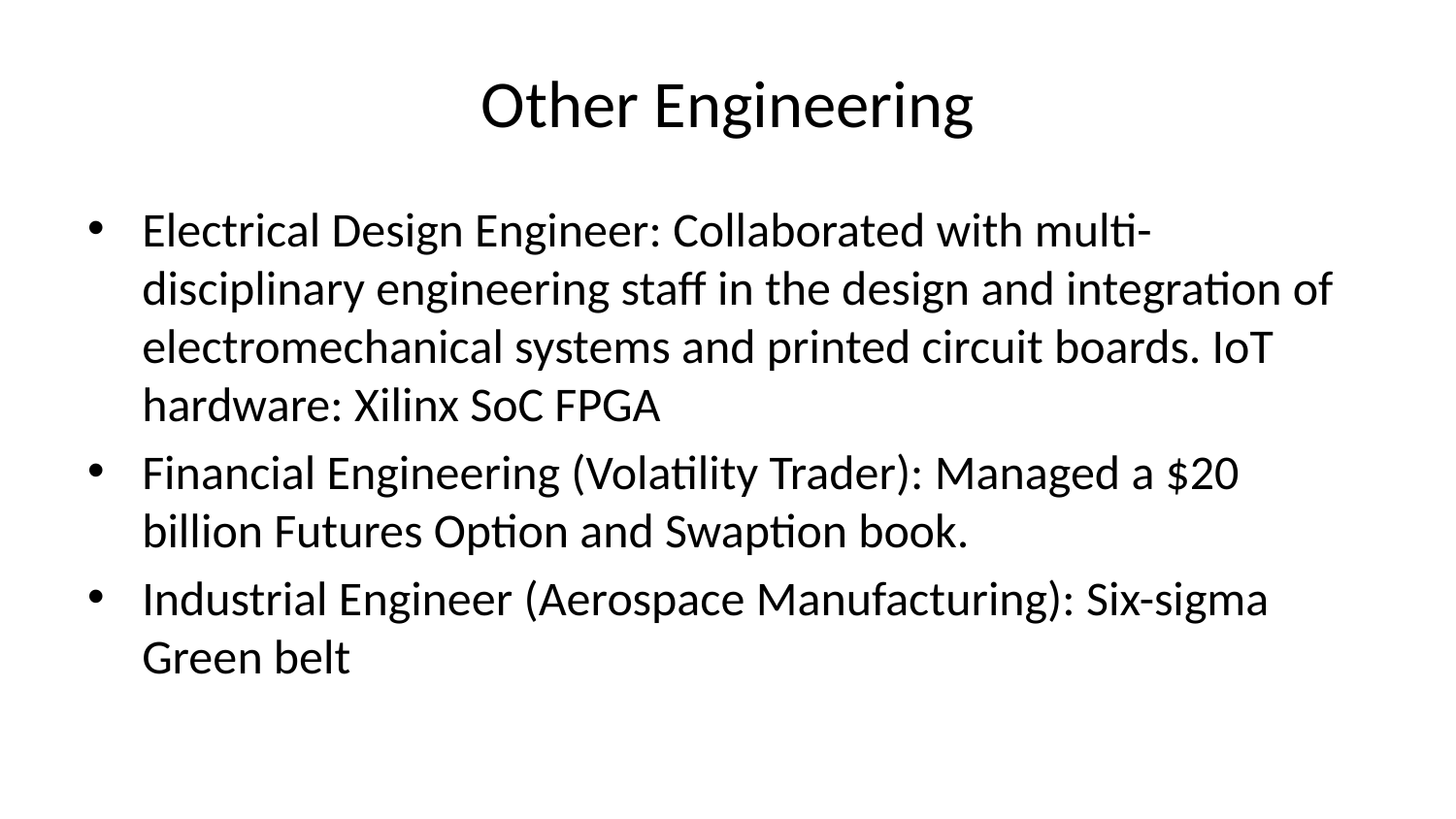

# Other Engineering
Electrical Design Engineer: Collaborated with multi-disciplinary engineering staff in the design and integration of electromechanical systems and printed circuit boards. IoT hardware: Xilinx SoC FPGA
Financial Engineering (Volatility Trader): Managed a $20 billion Futures Option and Swaption book.
Industrial Engineer (Aerospace Manufacturing): Six-sigma Green belt